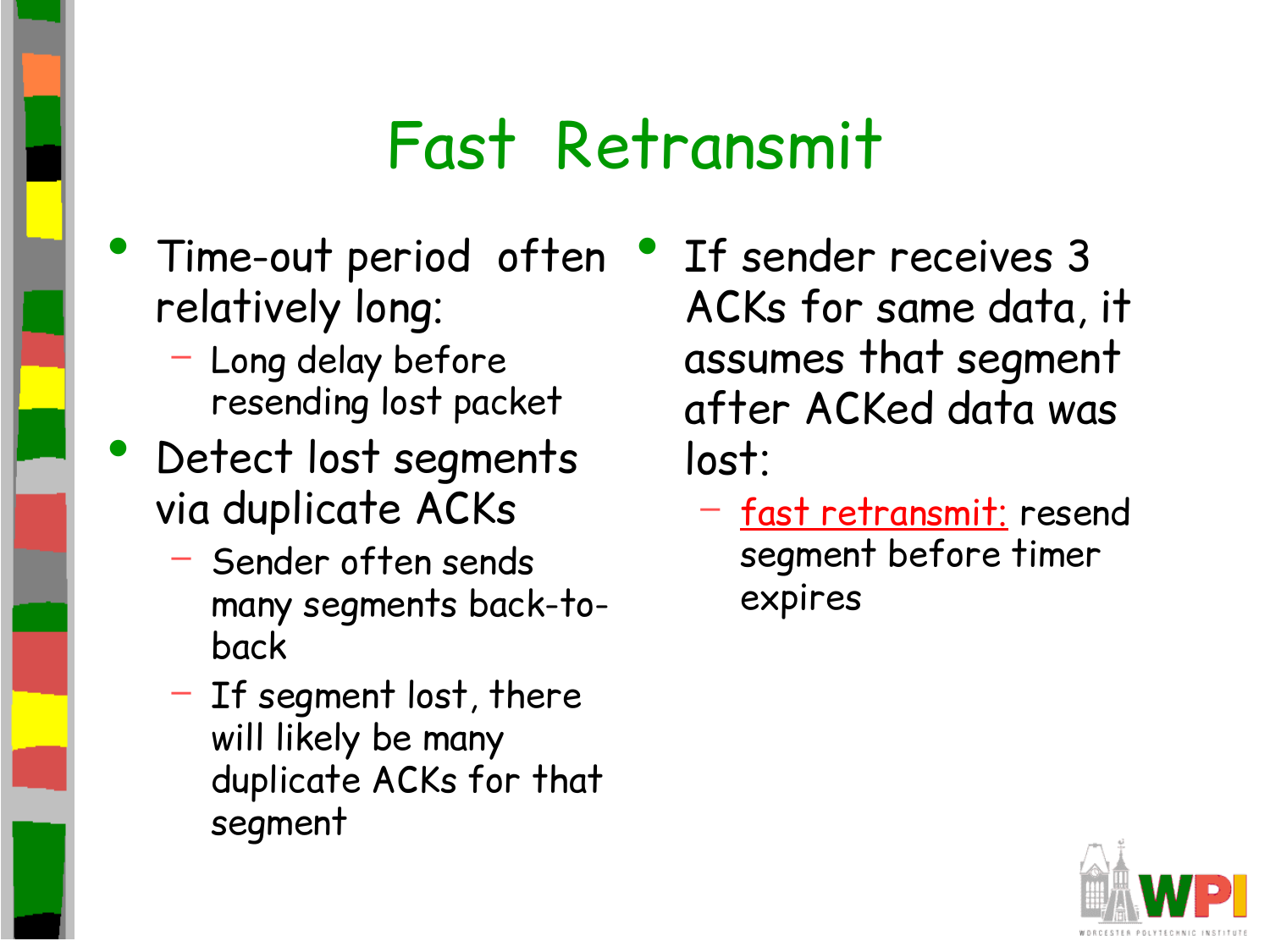

# Fast  Retransmit
Time-out period  often relatively long:
Long delay before resending lost packet
Detect lost segments via duplicate ACKs
Sender often sends many segments back-to-back
If segment lost, there will likely be many duplicate ACKs for that segment

If sender receives 3 ACKs for same data, it assumes that segment after ACKed data was lost:
fast retransmit: resend segment before timer expires